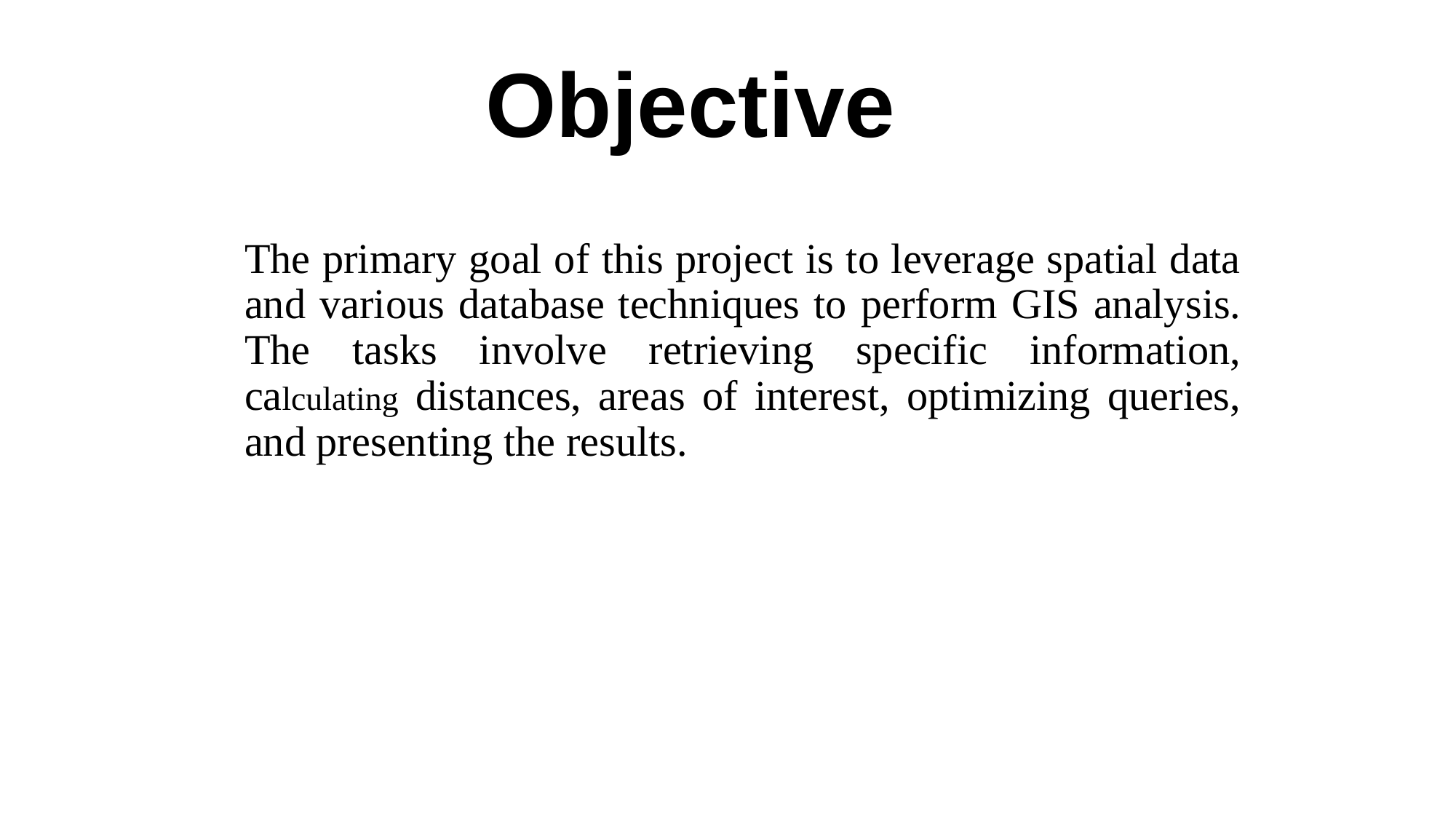

# Objective
The primary goal of this project is to leverage spatial data and various database techniques to perform GIS analysis. The tasks involve retrieving specific information, calculating distances, areas of interest, optimizing queries, and presenting the results.